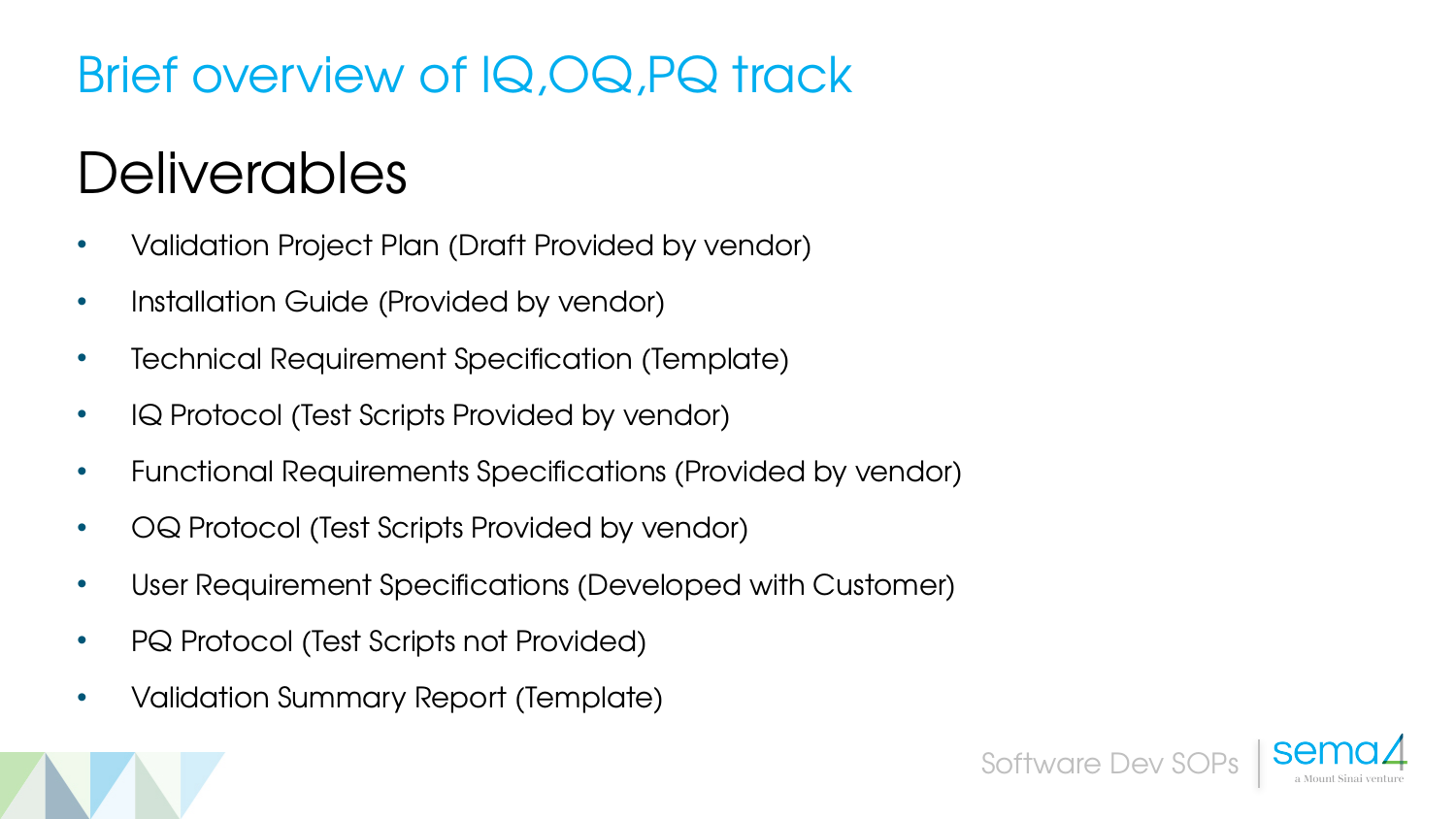

# Brief overview of IQ,OQ,PQ track
Deliverables
Validation Project Plan (Draft Provided by vendor)
Installation Guide (Provided by vendor)
Technical Requirement Specification (Template)
IQ Protocol (Test Scripts Provided by vendor)
Functional Requirements Specifications (Provided by vendor)
OQ Protocol (Test Scripts Provided by vendor)
User Requirement Specifications (Developed with Customer)
PQ Protocol (Test Scripts not Provided)
Validation Summary Report (Template)

Software Dev SOPs